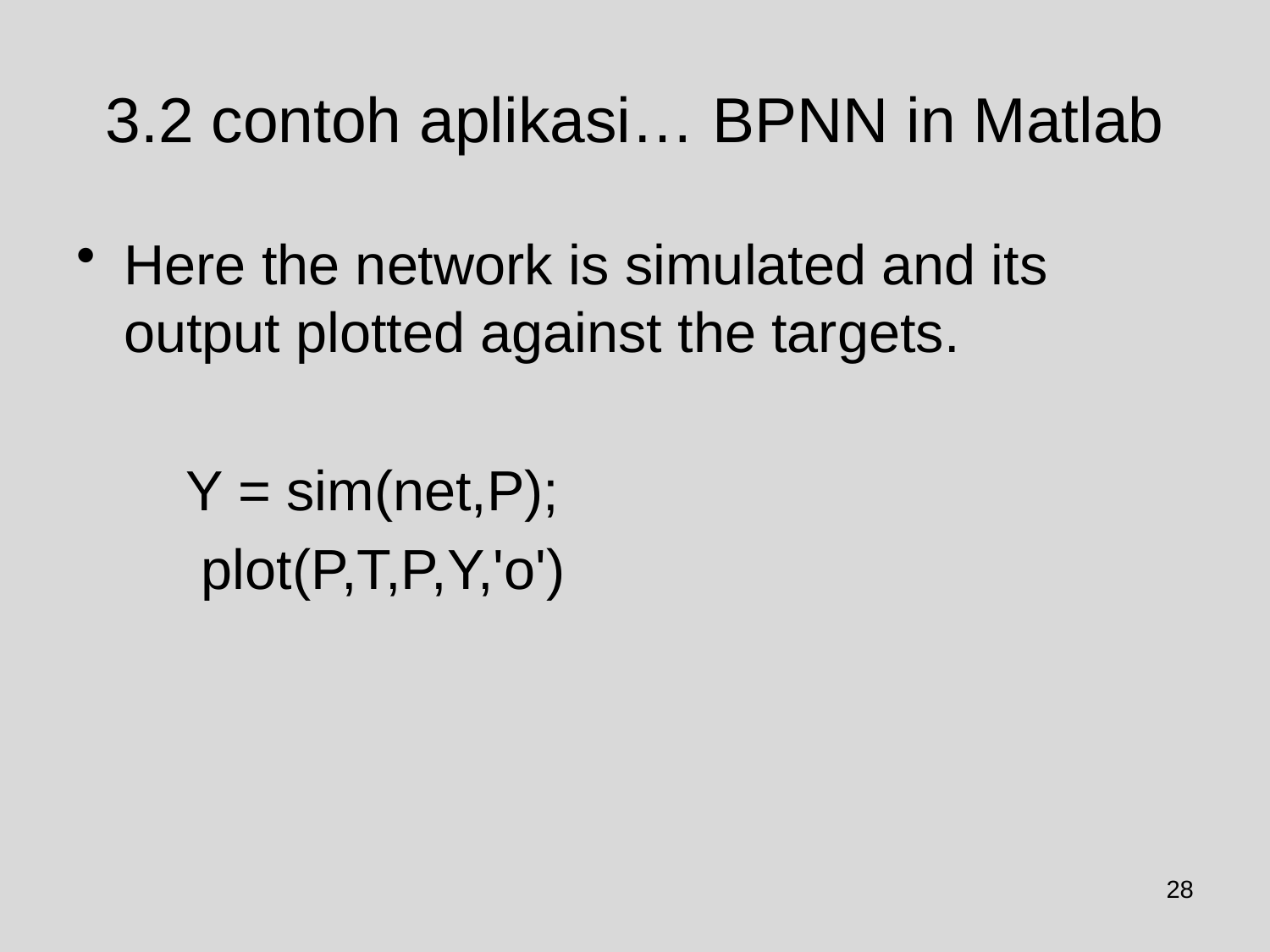

# 3.2 contoh aplikasi… BPNN in Matlab
Here the network is simulated and its output plotted against the targets.

       Y = sim(net,P);
        plot(P,T,P,Y,'o')
28